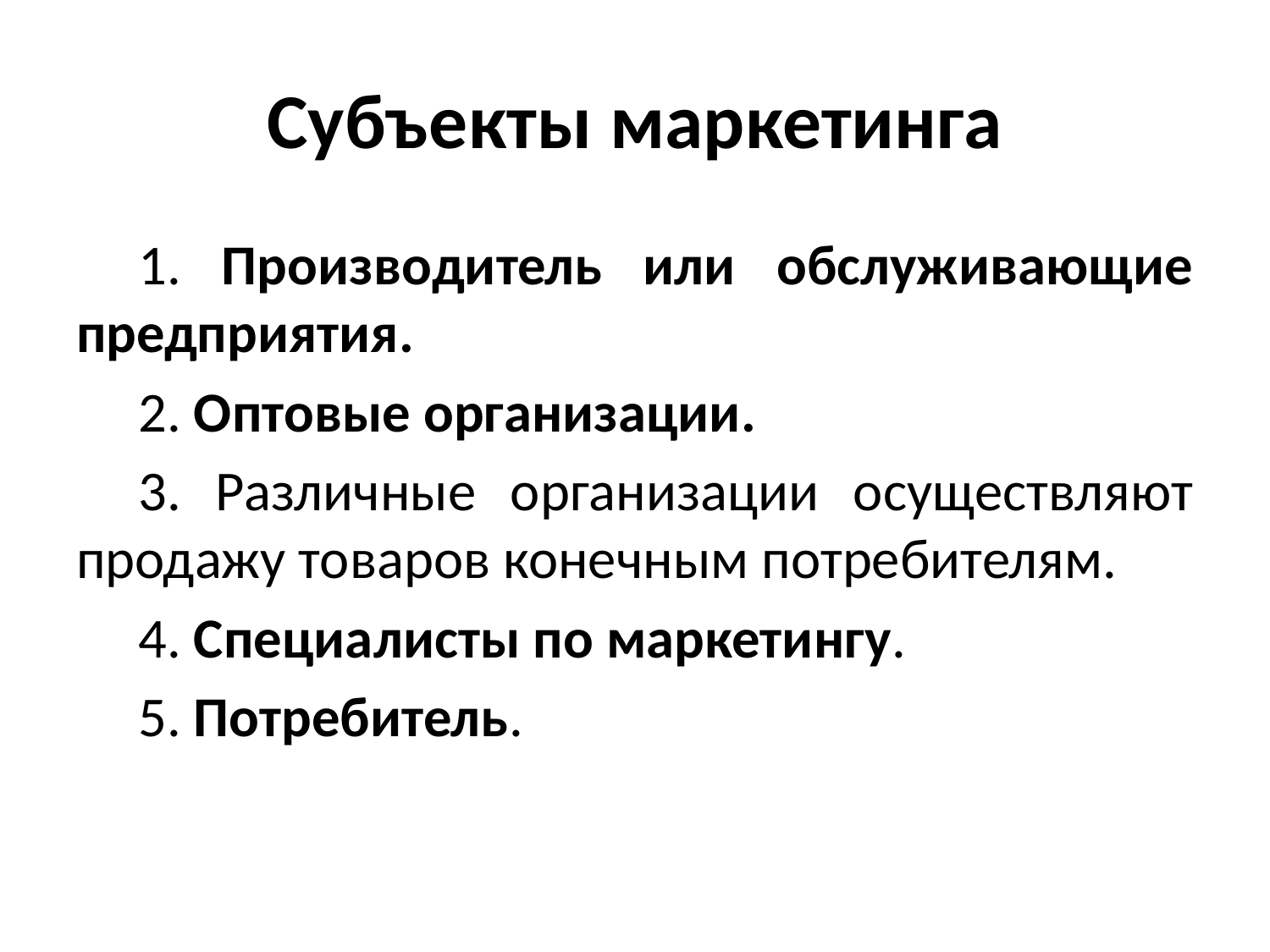

# Субъекты маркетинга
1. Производитель или обслуживающие предприятия.
2. Оптовые организации.
3. Различные организации осуществляют продажу товаров конечным потребителям.
4. Специалисты по маркетингу.
5. Потребитель.